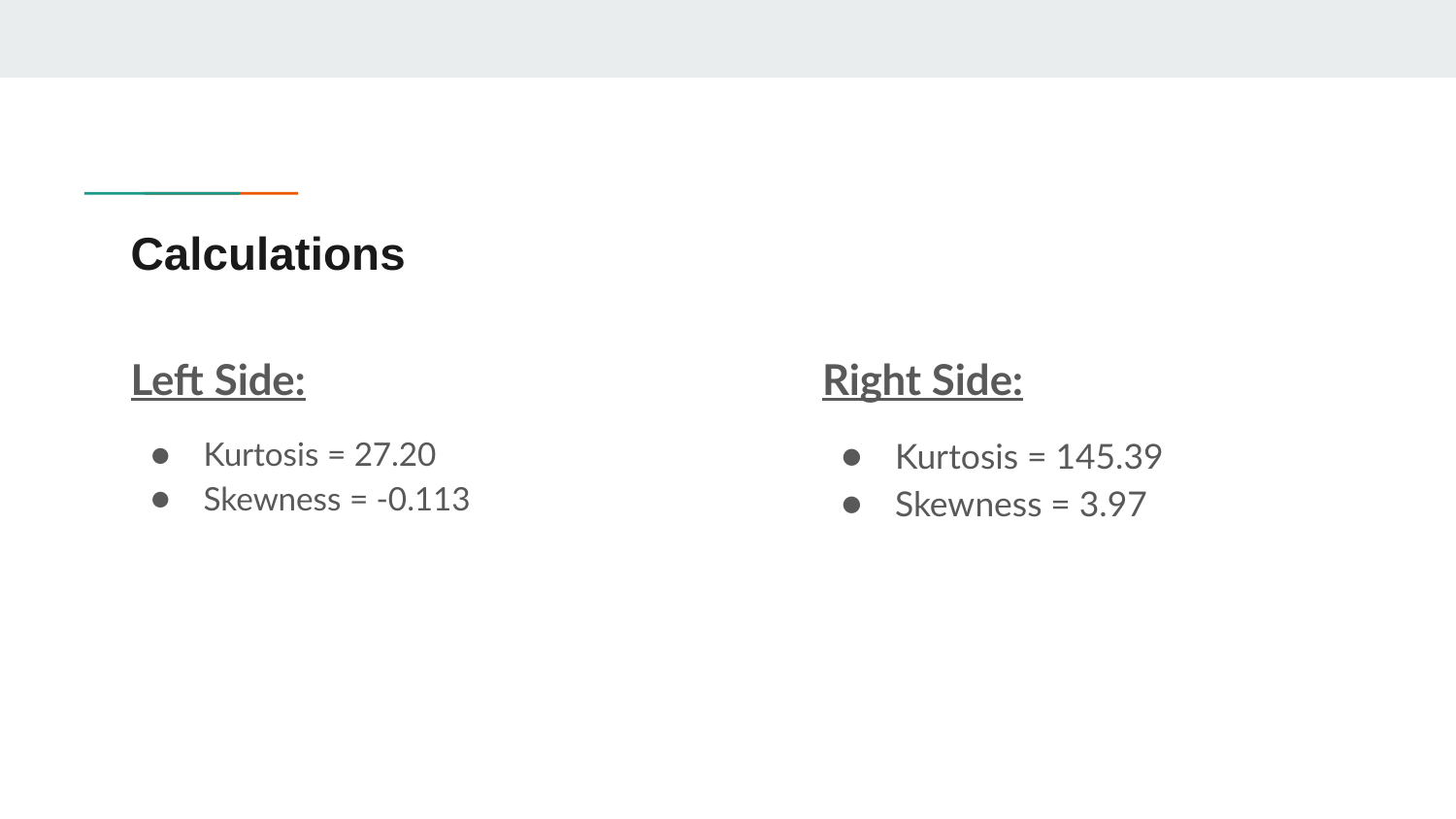

# Calculations
Left Side:
Kurtosis = 27.20
Skewness = -0.113
Right Side:
Kurtosis = 145.39
Skewness = 3.97